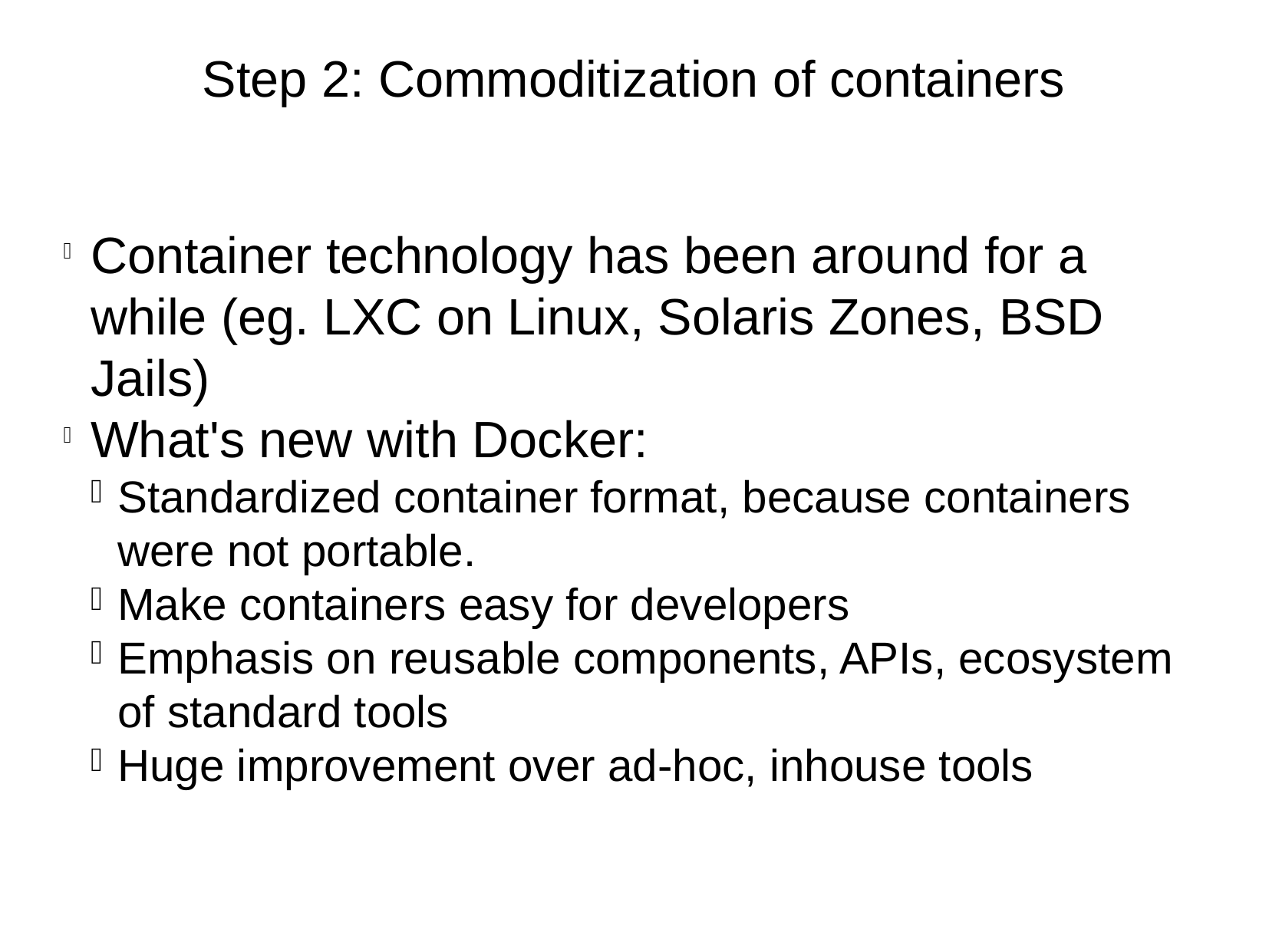

Step 2: Commoditization of containers
Container technology has been around for a while (eg. LXC on Linux, Solaris Zones, BSD Jails)
What's new with Docker:
Standardized container format, because containers were not portable.
Make containers easy for developers
Emphasis on reusable components, APIs, ecosystem of standard tools
Huge improvement over ad-hoc, inhouse tools